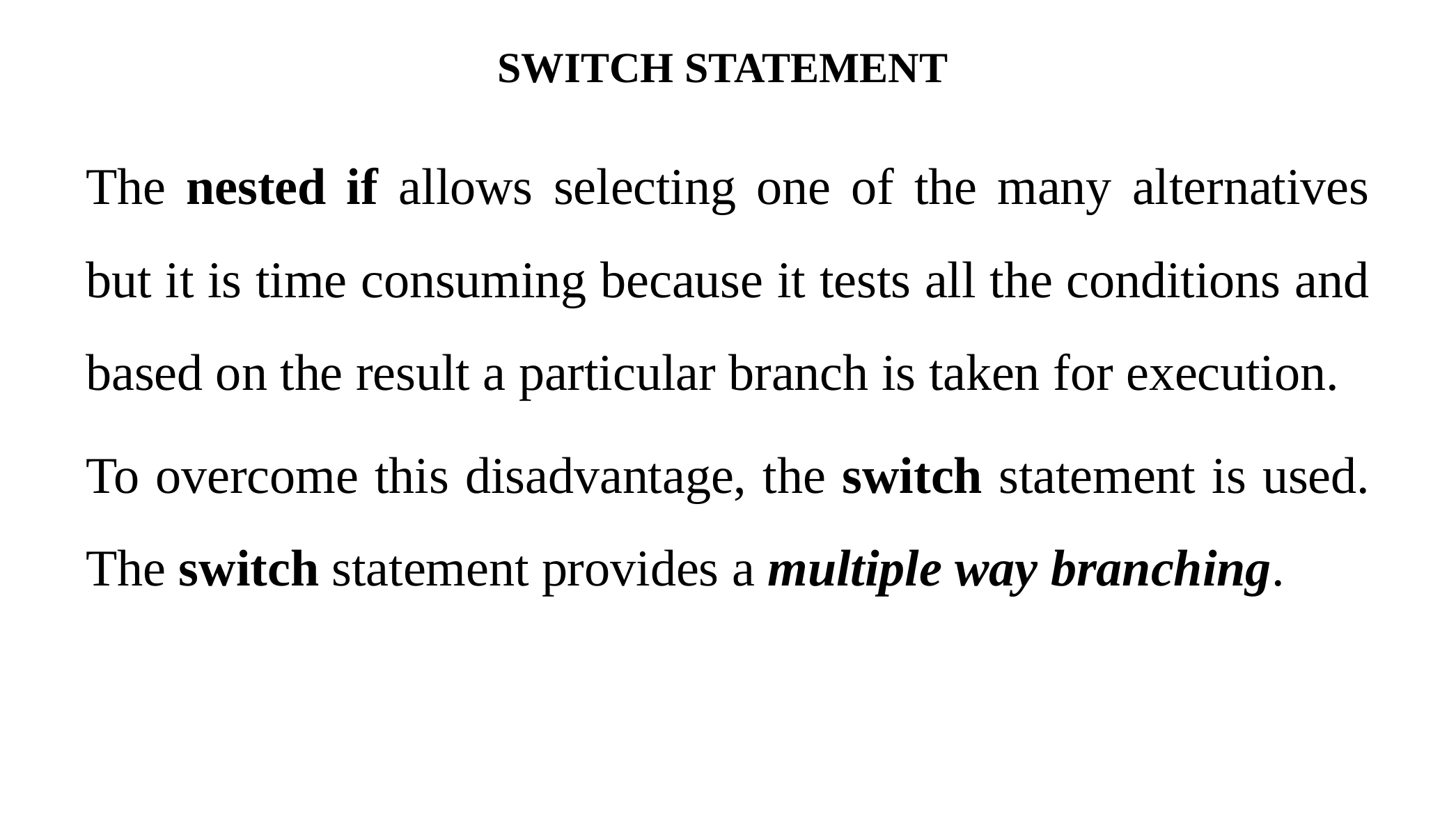

# SWITCH STATEMENT
The nested if allows selecting one of the many alternatives but it is time consuming because it tests all the conditions and based on the result a particular branch is taken for execution.
To overcome this disadvantage, the switch statement is used. The switch statement provides a multiple way branching.